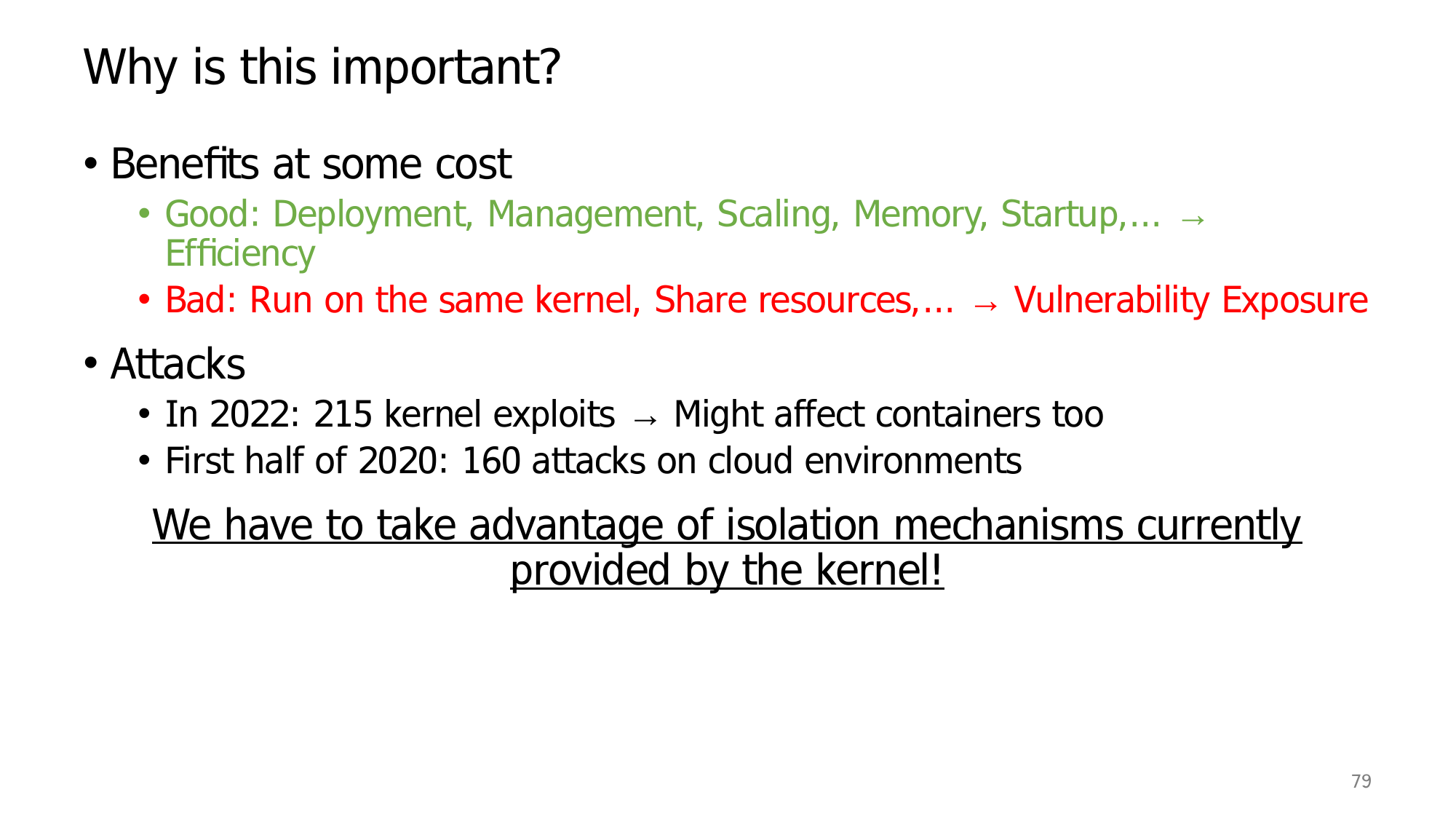

# Why is this important?
Benefits at some cost
Good: Deployment, Management, Scaling, Memory, Startup,... → Efficiency
Bad: Run on the same kernel, Share resources,... → Vulnerability Exposure
Attacks
In 2022: 215 kernel exploits → Might affect containers too
First half of 2020: 160 attacks on cloud environments
We have to take advantage of isolation mechanisms currently provided by the kernel!
79